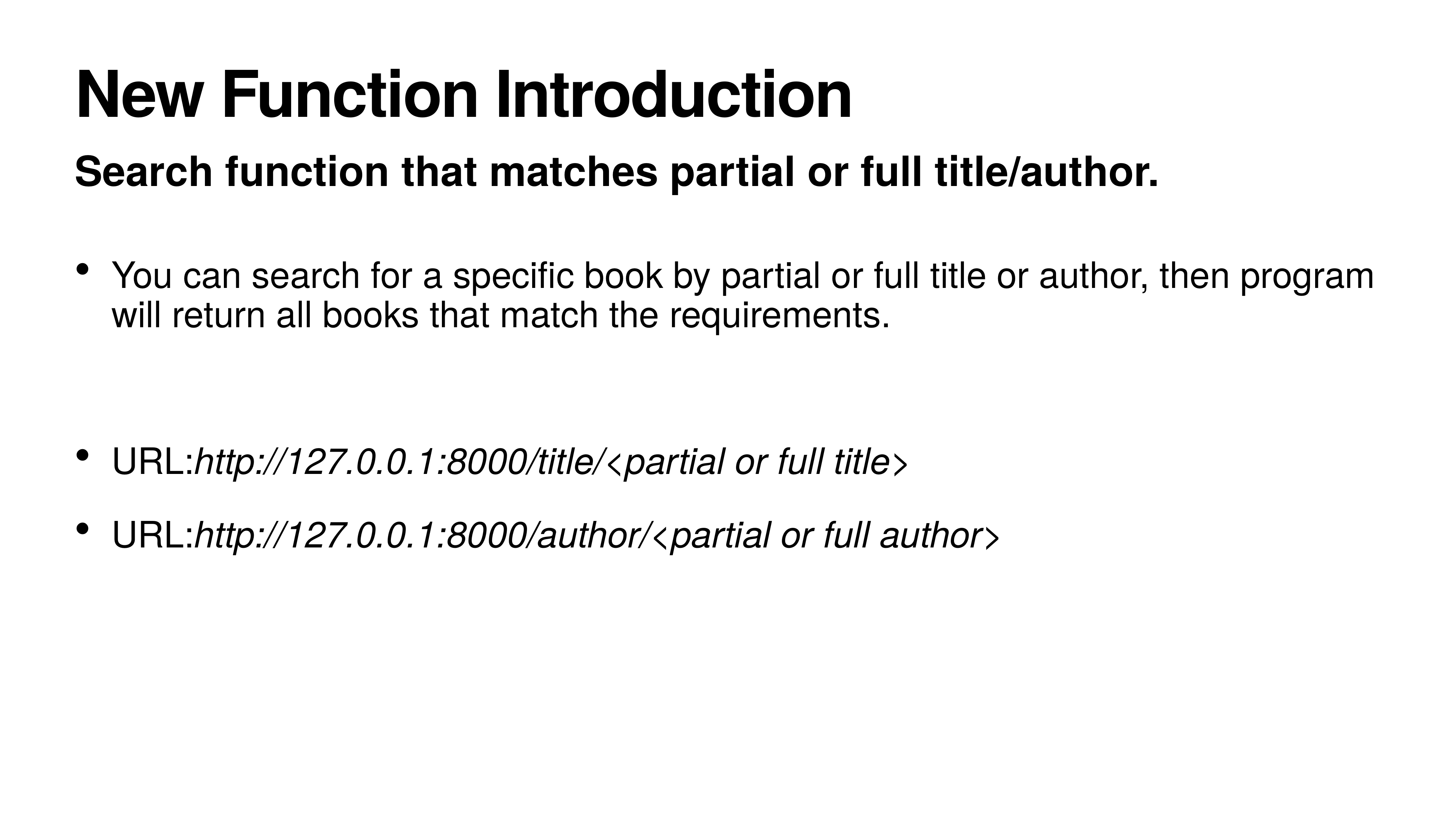

# New Function Introduction
Search function that matches partial or full title/author.
You can search for a specific book by partial or full title or author, then program will return all books that match the requirements.

URL:http://127.0.0.1:8000/title/<partial or full title>
URL:http://127.0.0.1:8000/author/<partial or full author>